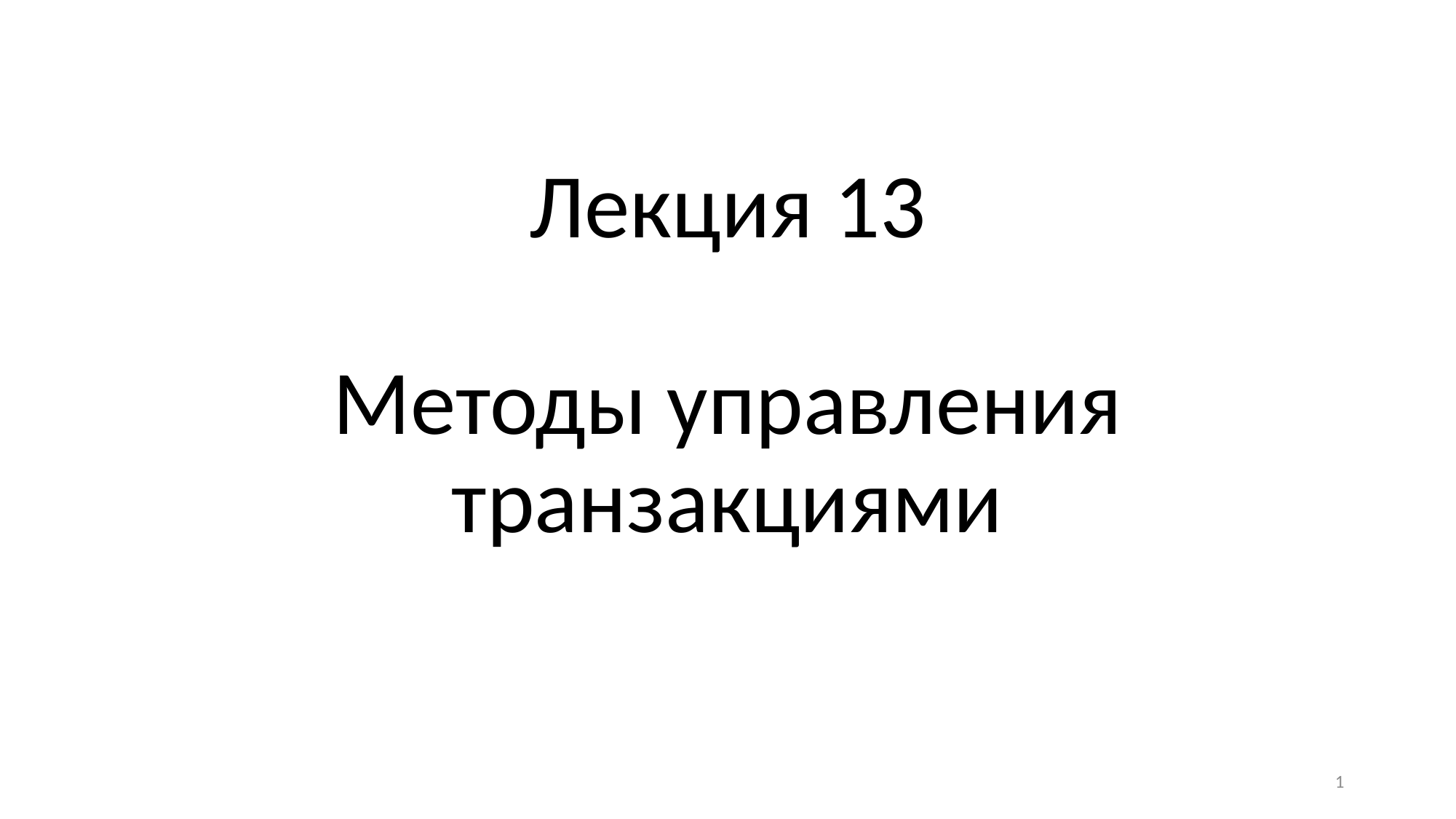

# Лекция 13 Методы управления транзакциями
1